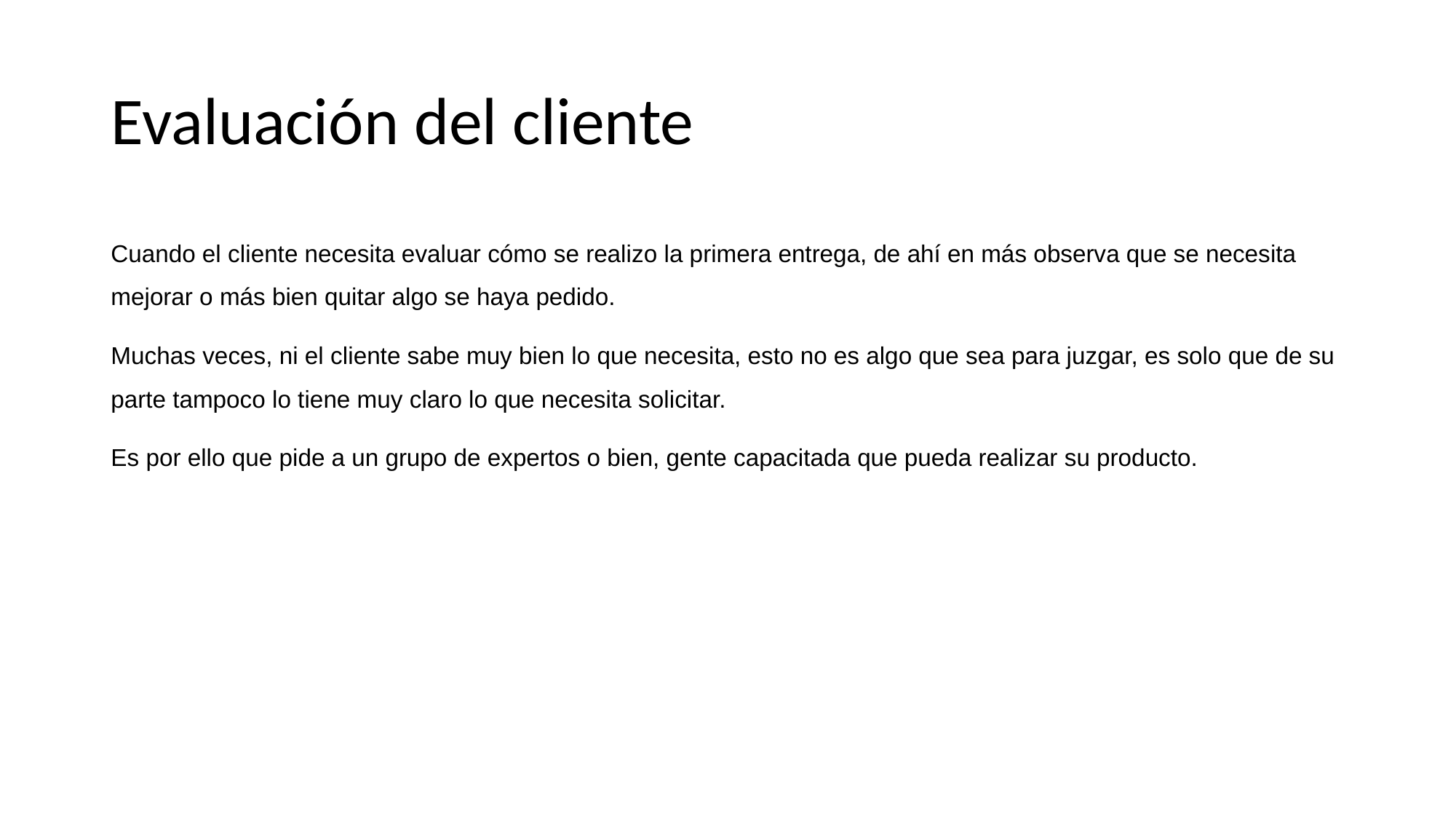

# Evaluación del cliente
Cuando el cliente necesita evaluar cómo se realizo la primera entrega, de ahí en más observa que se necesita mejorar o más bien quitar algo se haya pedido.
Muchas veces, ni el cliente sabe muy bien lo que necesita, esto no es algo que sea para juzgar, es solo que de su parte tampoco lo tiene muy claro lo que necesita solicitar.
Es por ello que pide a un grupo de expertos o bien, gente capacitada que pueda realizar su producto.